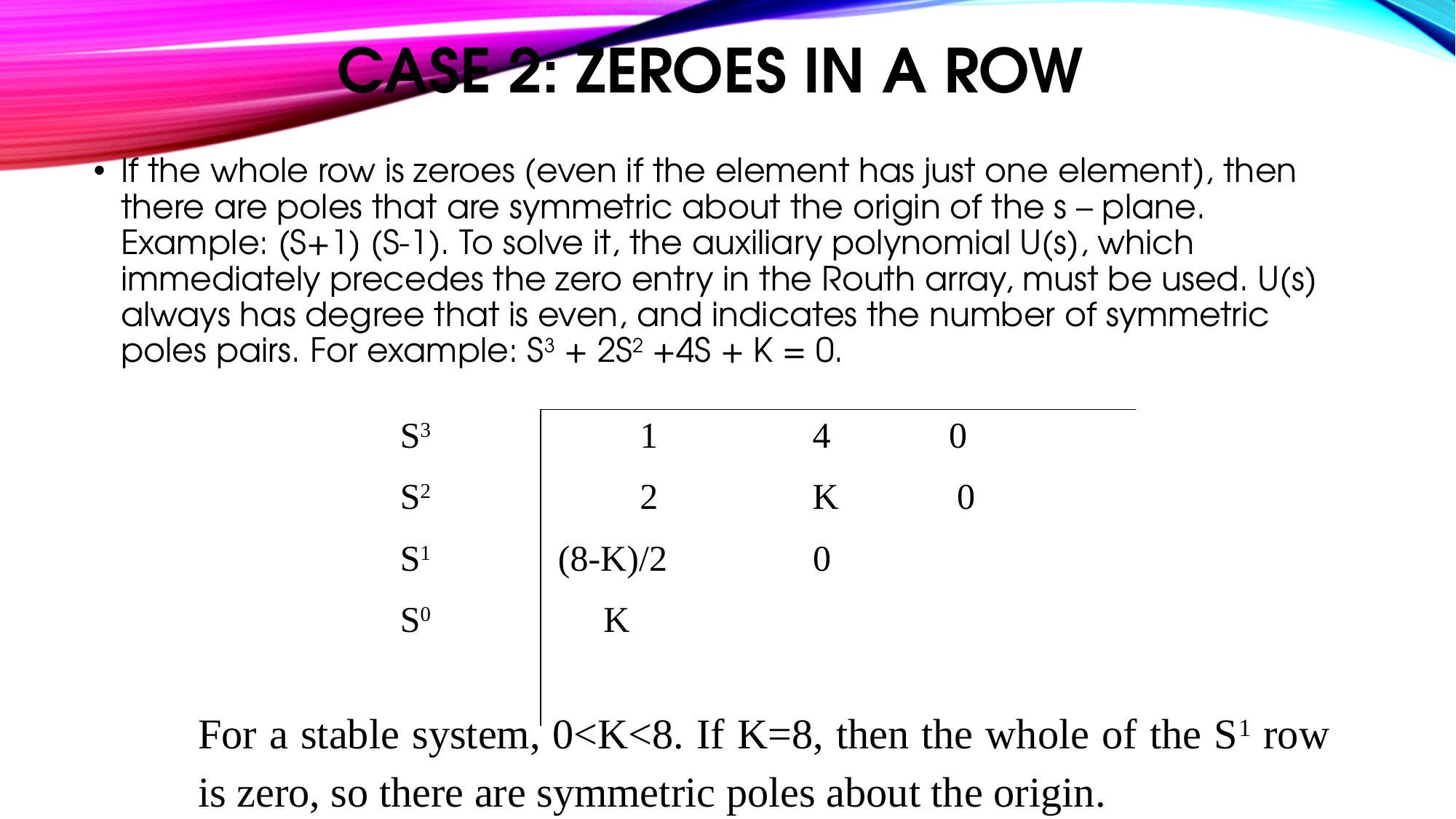

# CASE 2: Zeroes in a row

If the whole row is zeroes (even if the element has just one element), then there are poles that are symmetric about the origin of the s – plane. Example: (S+1) (S-1). To solve it, the auxiliary polynomial U(s), which immediately precedes the zero entry in the Routh array, must be used. U(s) always has degree that is even, and indicates the number of symmetric poles pairs. For example: S3 + 2S2 +4S + K = 0.

| S3 S2 S1 S0 | 1 4 0 2 K 0 (8-K)/2 0 K |
| --- | --- |
For a stable system, 0<K<8. If K=8, then the whole of the S1 row is zero, so there are symmetric poles about the origin.